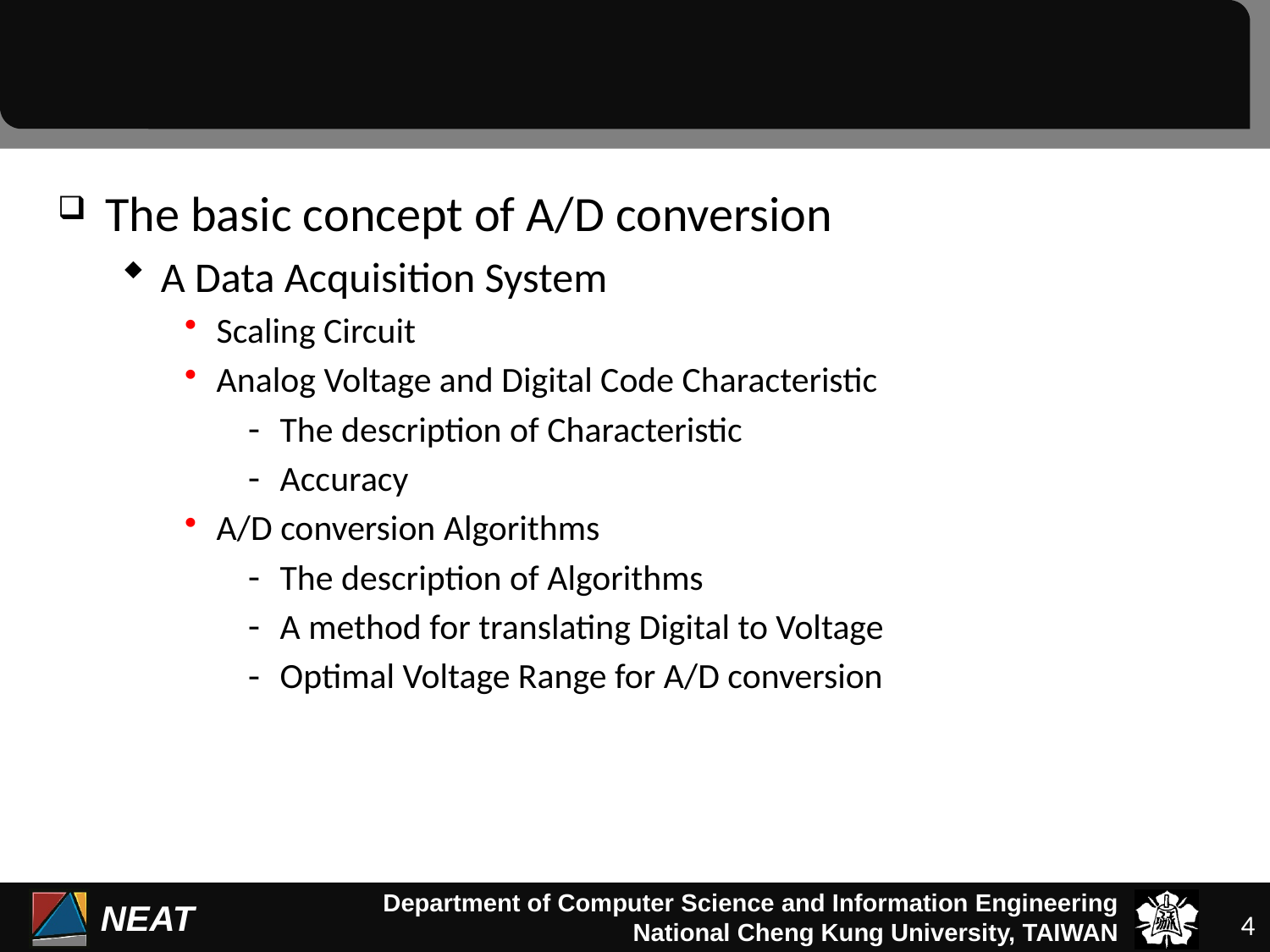

#
The basic concept of A/D conversion
A Data Acquisition System
Scaling Circuit
Analog Voltage and Digital Code Characteristic
The description of Characteristic
Accuracy
A/D conversion Algorithms
The description of Algorithms
A method for translating Digital to Voltage
Optimal Voltage Range for A/D conversion